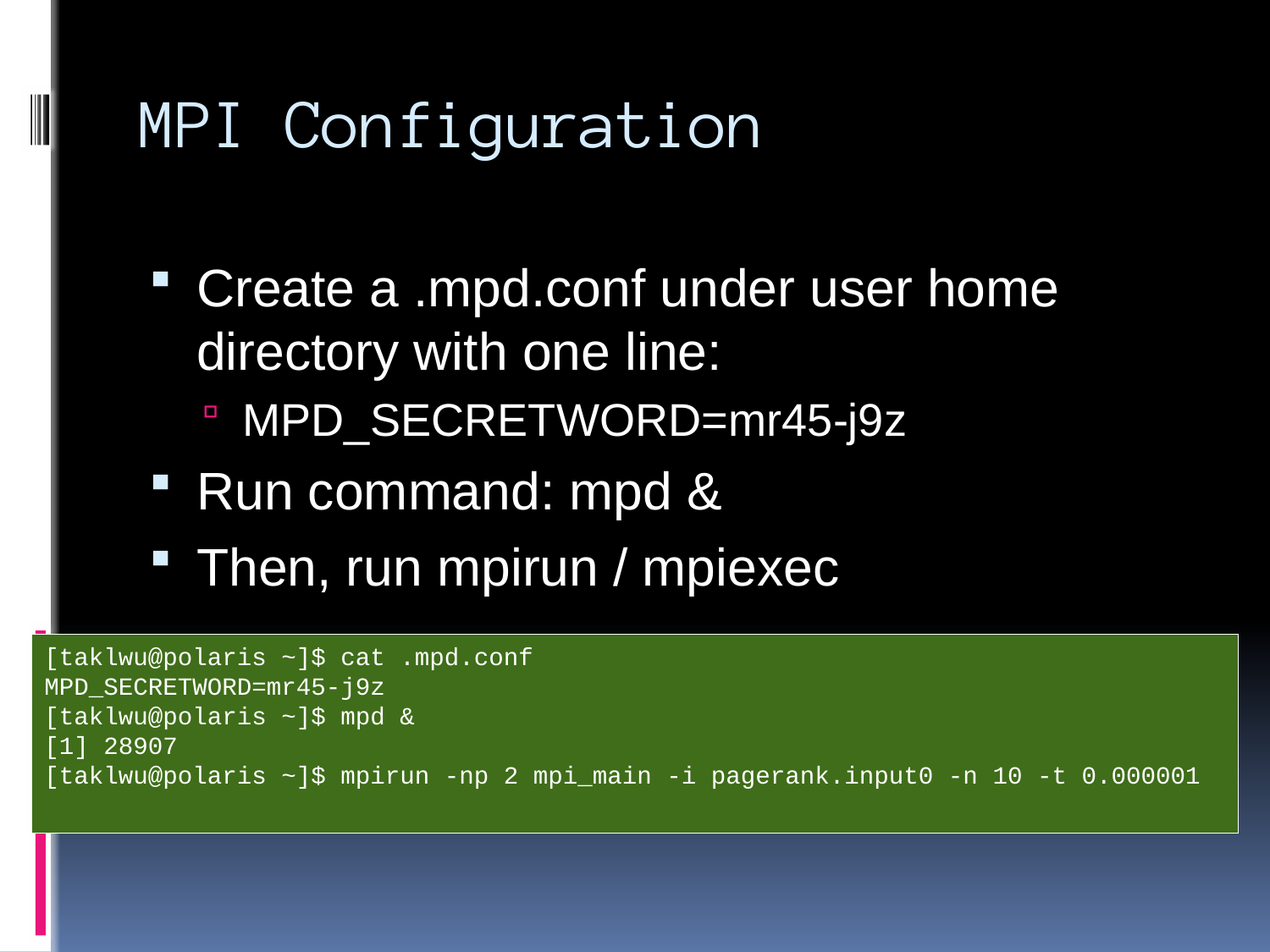

# MPI Configuration
Create a .mpd.conf under user home directory with one line:
MPD_SECRETWORD=mr45-j9z
Run command: mpd &
Then, run mpirun / mpiexec

[taklwu@polaris ~]$ cat .mpd.conf
MPD_SECRETWORD=mr45-j9z
[taklwu@polaris ~]$ mpd &
[1] 28907
[taklwu@polaris ~]$ mpirun -np 2 mpi_main -i pagerank.input0 -n 10 -t 0.000001